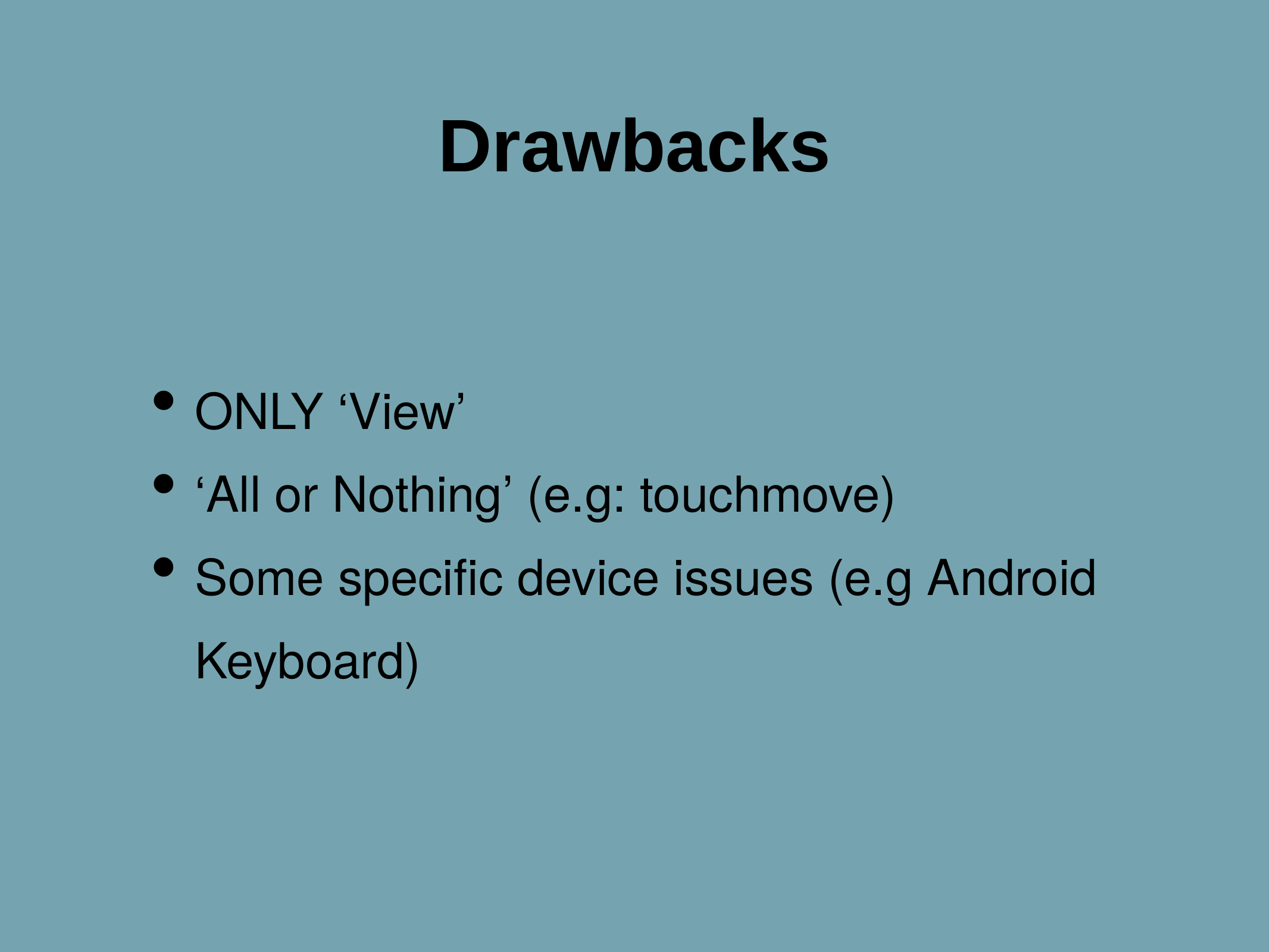

Drawbacks
ONLY ‘View’
‘All or Nothing’ (e.g: touchmove)
Some specific device issues (e.g Android Keyboard)